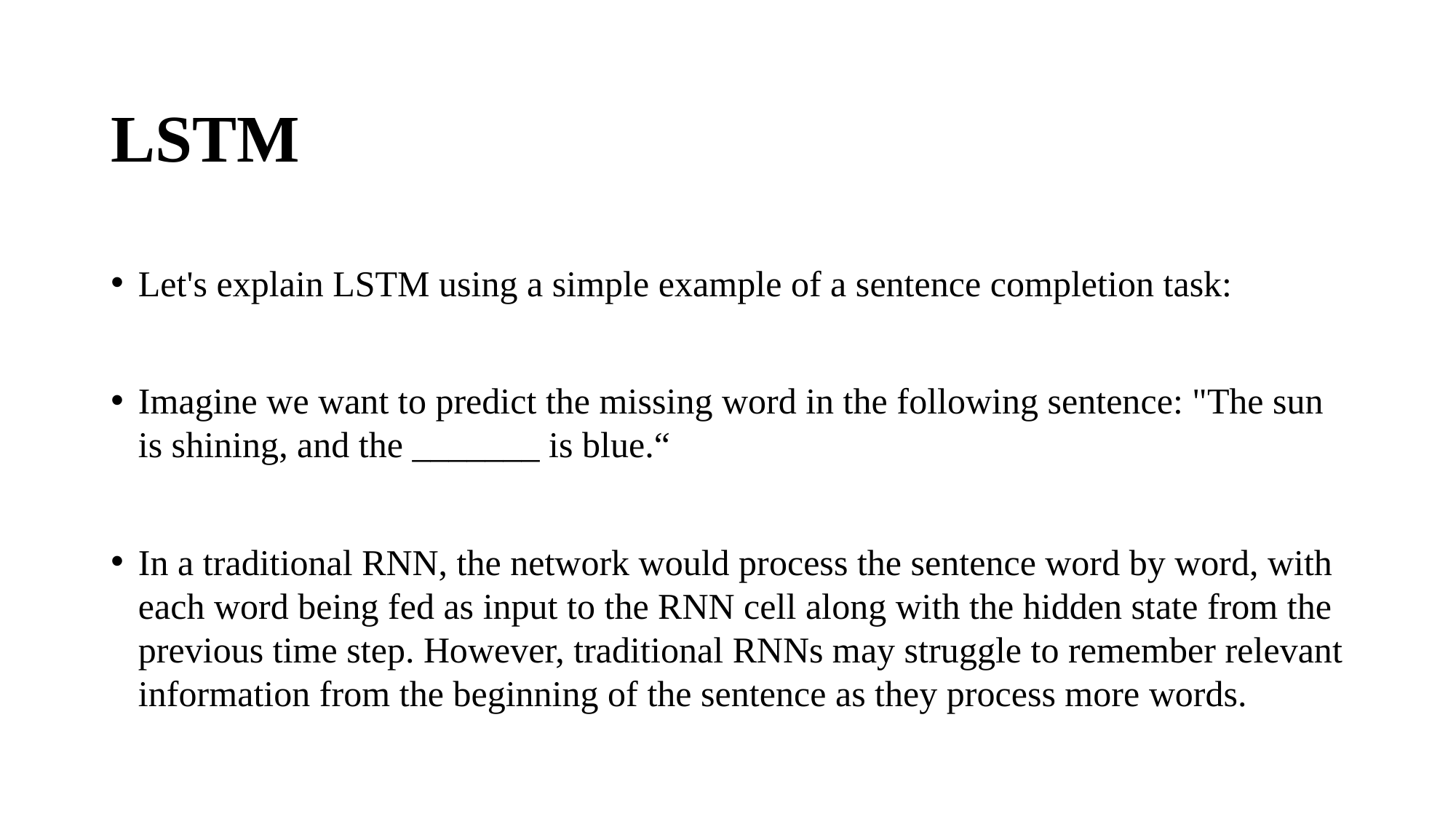

# LSTM
Let's explain LSTM using a simple example of a sentence completion task:

Imagine we want to predict the missing word in the following sentence: "The sun is shining, and the _______ is blue.“

In a traditional RNN, the network would process the sentence word by word, with each word being fed as input to the RNN cell along with the hidden state from the previous time step. However, traditional RNNs may struggle to remember relevant information from the beginning of the sentence as they process more words.